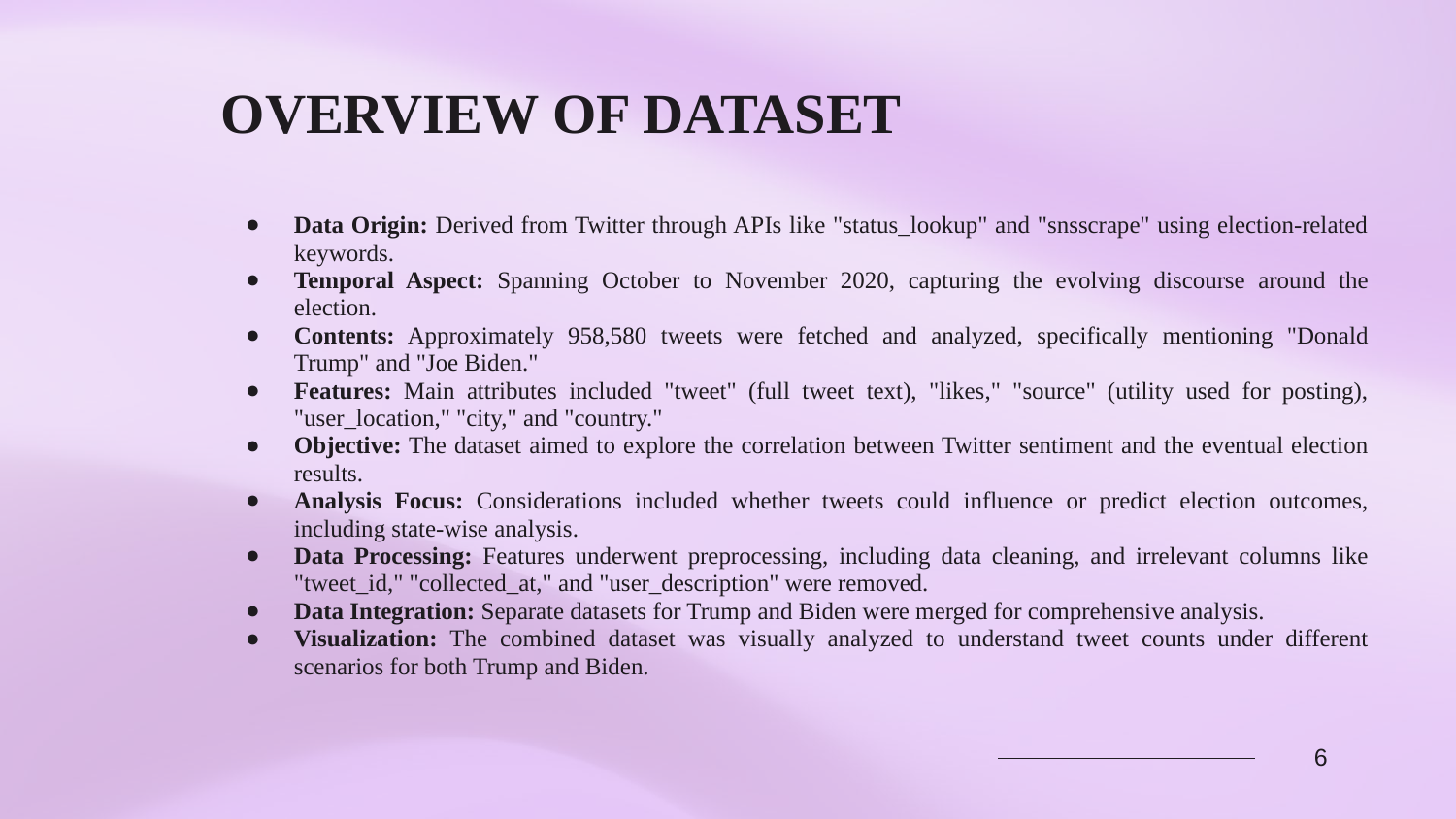

# OVERVIEW OF DATASET
Data Origin: Derived from Twitter through APIs like "status_lookup" and "snsscrape" using election-related keywords.
Temporal Aspect: Spanning October to November 2020, capturing the evolving discourse around the election.
Contents: Approximately 958,580 tweets were fetched and analyzed, specifically mentioning "Donald Trump" and "Joe Biden."
Features: Main attributes included "tweet" (full tweet text), "likes," "source" (utility used for posting), "user_location," "city," and "country."
Objective: The dataset aimed to explore the correlation between Twitter sentiment and the eventual election results.
Analysis Focus: Considerations included whether tweets could influence or predict election outcomes, including state-wise analysis.
Data Processing: Features underwent preprocessing, including data cleaning, and irrelevant columns like "tweet_id," "collected_at," and "user_description" were removed.
Data Integration: Separate datasets for Trump and Biden were merged for comprehensive analysis.
Visualization: The combined dataset was visually analyzed to understand tweet counts under different scenarios for both Trump and Biden.

6